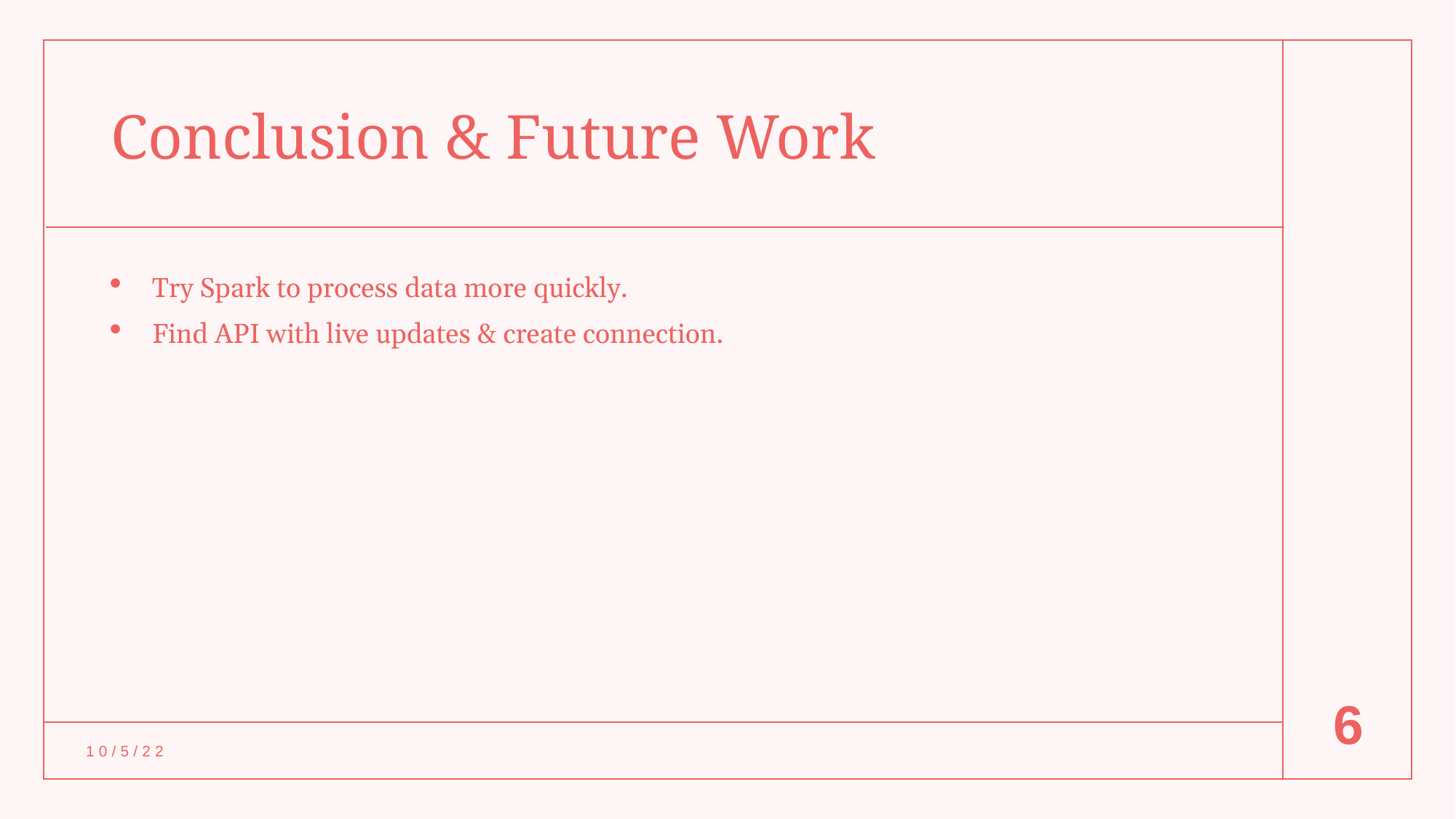

# Conclusion & Future Work
Try Spark to process data more quickly.
Find API with live updates & create connection.

6
10/5/22